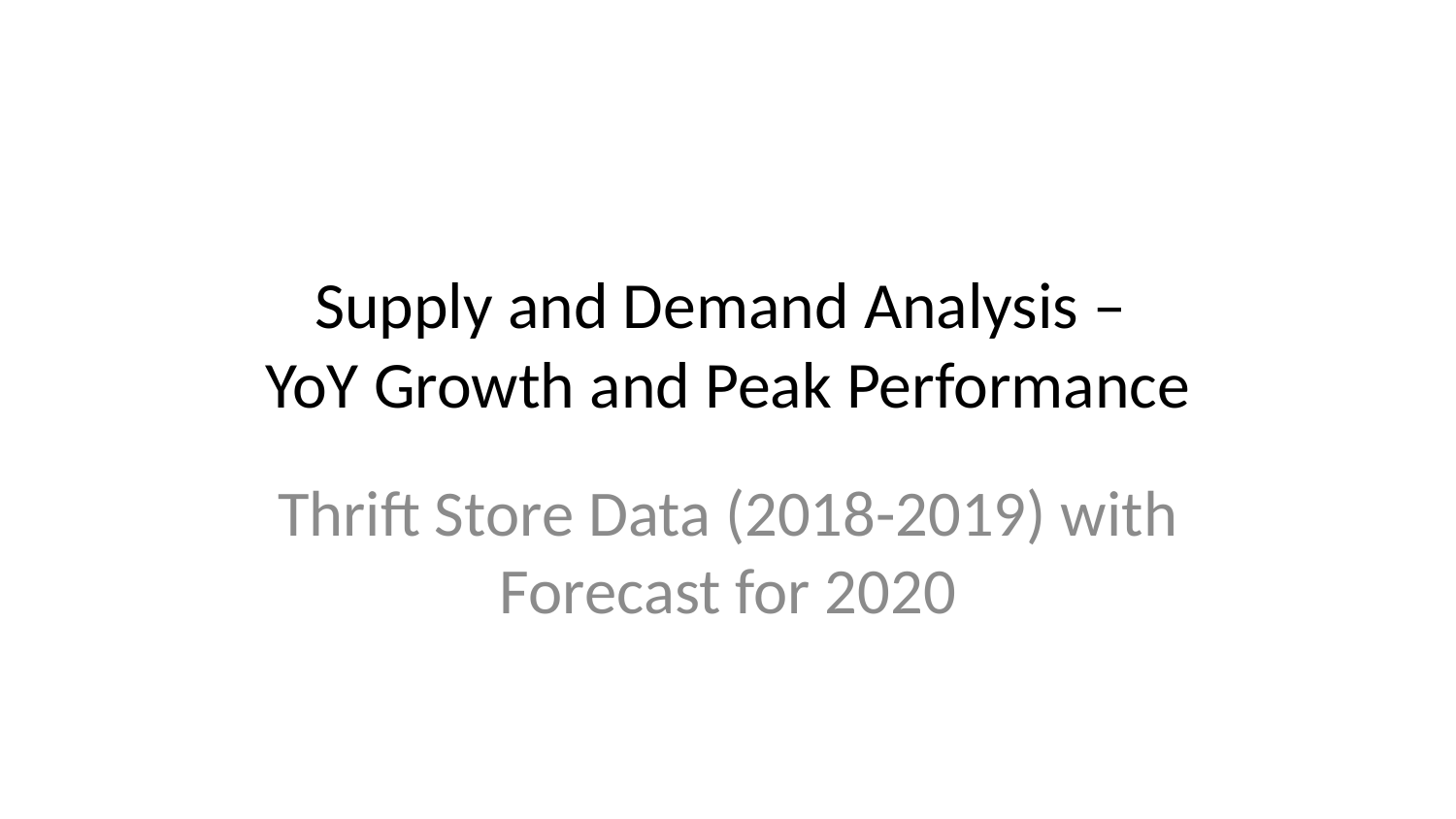

# Supply and Demand Analysis – YoY Growth and Peak Performance
Thrift Store Data (2018-2019) with Forecast for 2020